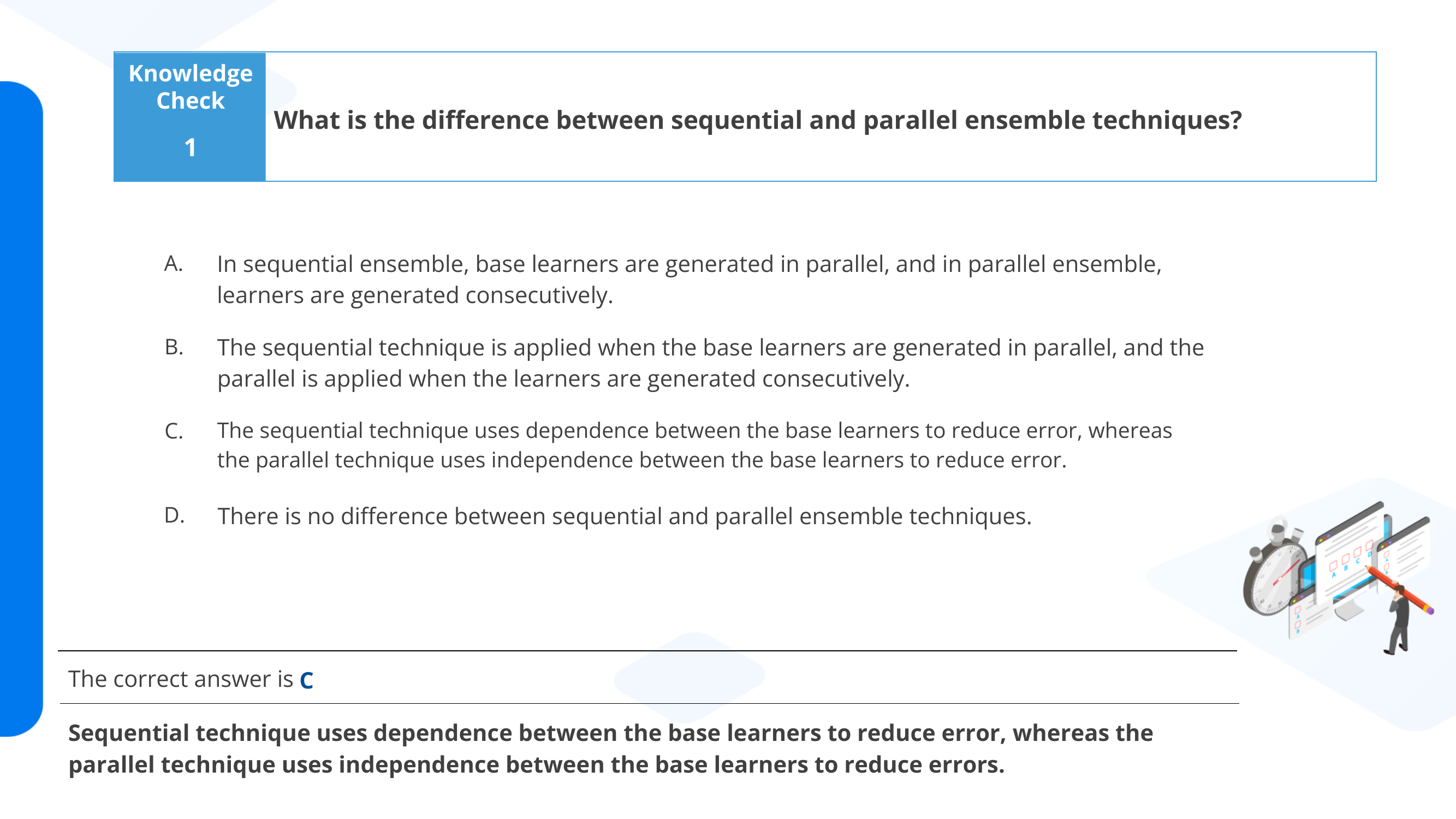

What is the difference between sequential and parallel ensemble techniques?
1
In sequential ensemble, base learners are generated in parallel, and in parallel ensemble, learners are generated consecutively.

The sequential technique is applied when the base learners are generated in parallel, and the parallel is applied when the learners are generated consecutively.

The sequential technique uses dependence between the base learners to reduce error, whereas the parallel technique uses independence between the base learners to reduce error.

There is no difference between sequential and parallel ensemble techniques.

C
Sequential technique uses dependence between the base learners to reduce error, whereas the parallel technique uses independence between the base learners to reduce errors.